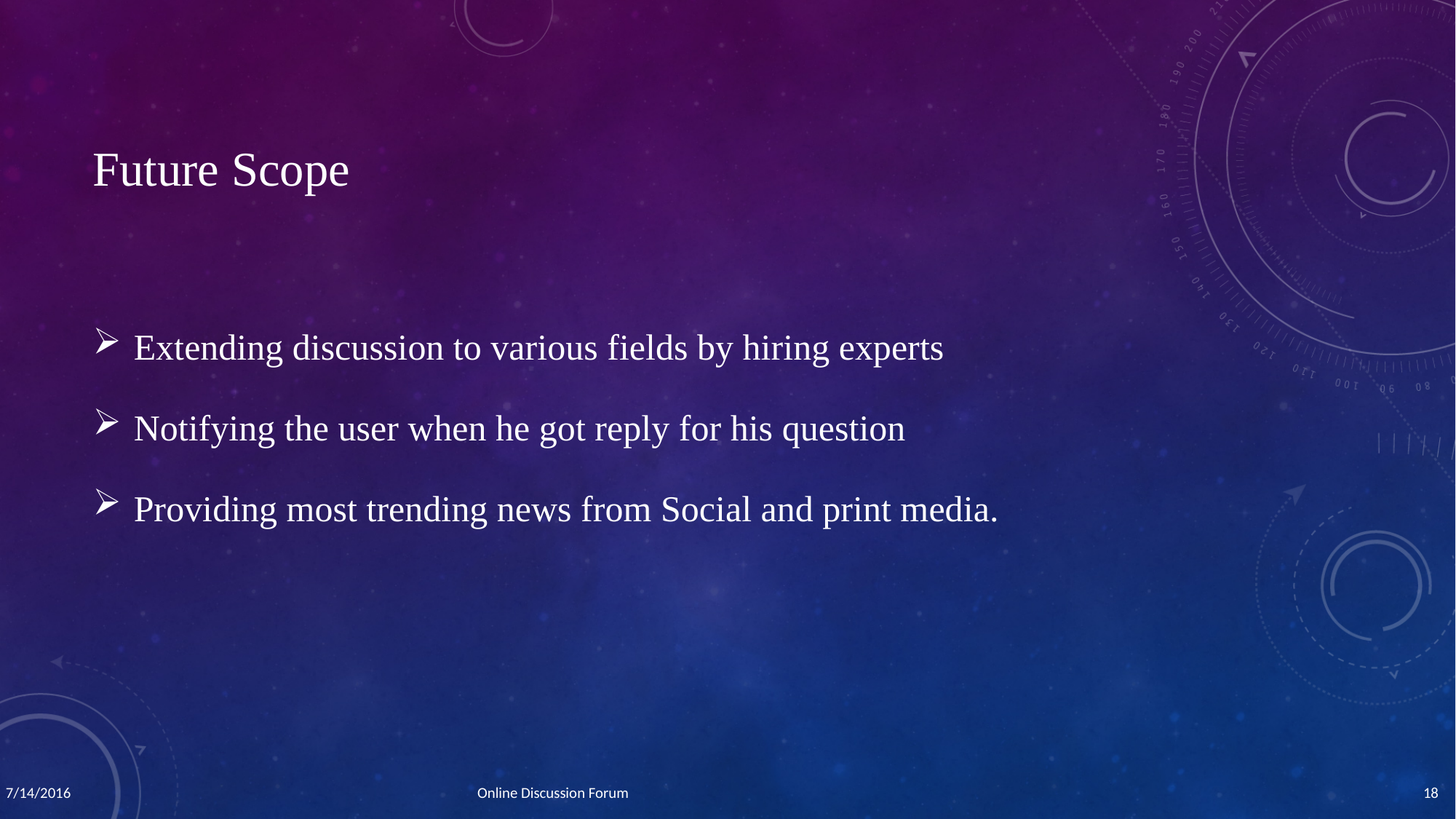

# Future Scope
Extending discussion to various fields by hiring experts
Notifying the user when he got reply for his question
Providing most trending news from Social and print media.

Online Discussion Forum
7/14/2016
18